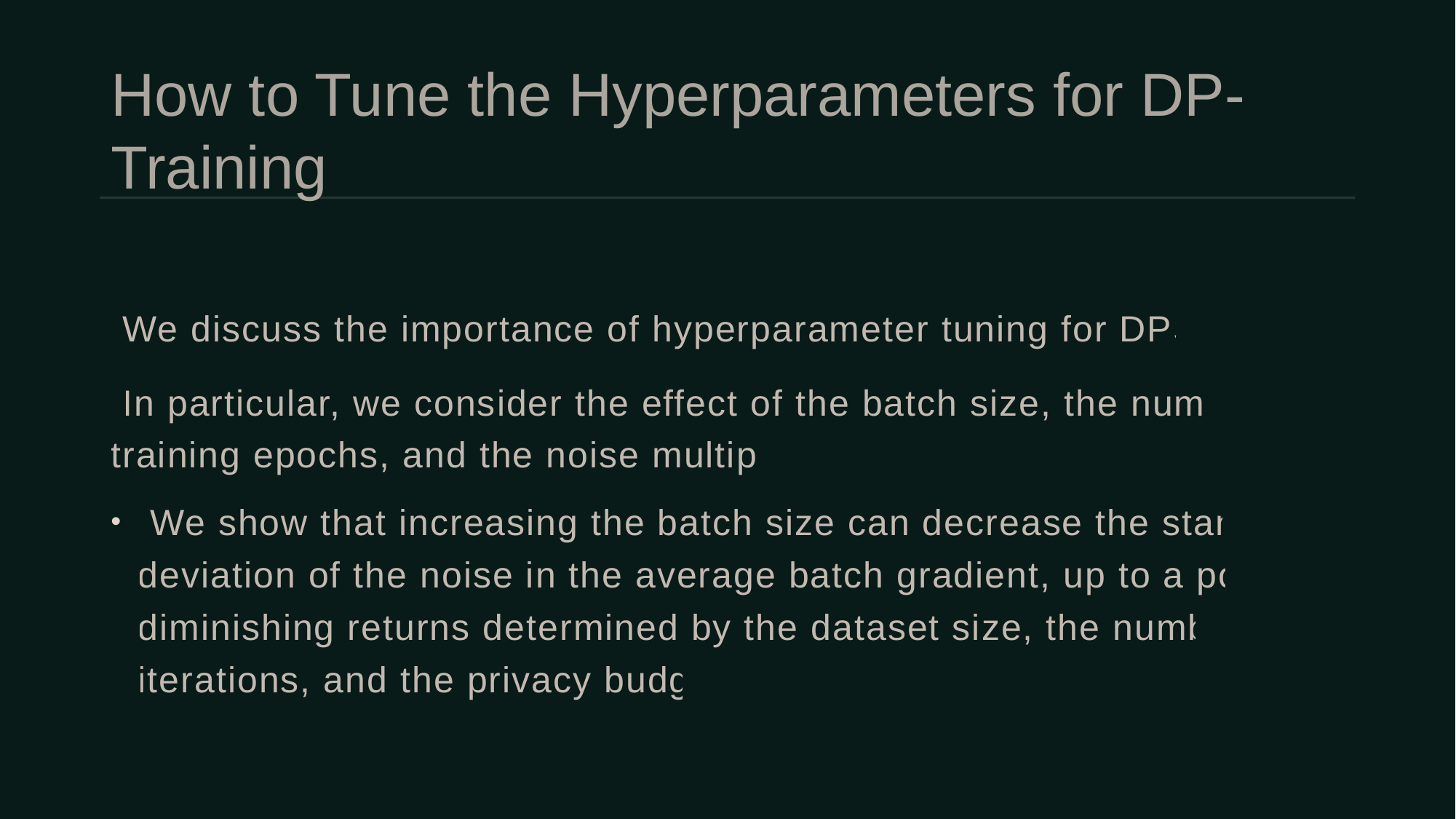

# How to Tune the Hyperparameters for DP-Training
 We discuss the importance of hyperparameter tuning for DPSGD.
 In particular, we consider the effect of the batch size, the number of training epochs, and the noise multiplier.
 We show that increasing the batch size can decrease the standard deviation of the noise in the average batch gradient, up to a point of diminishing returns determined by the dataset size, the number of iterations, and the privacy budget.